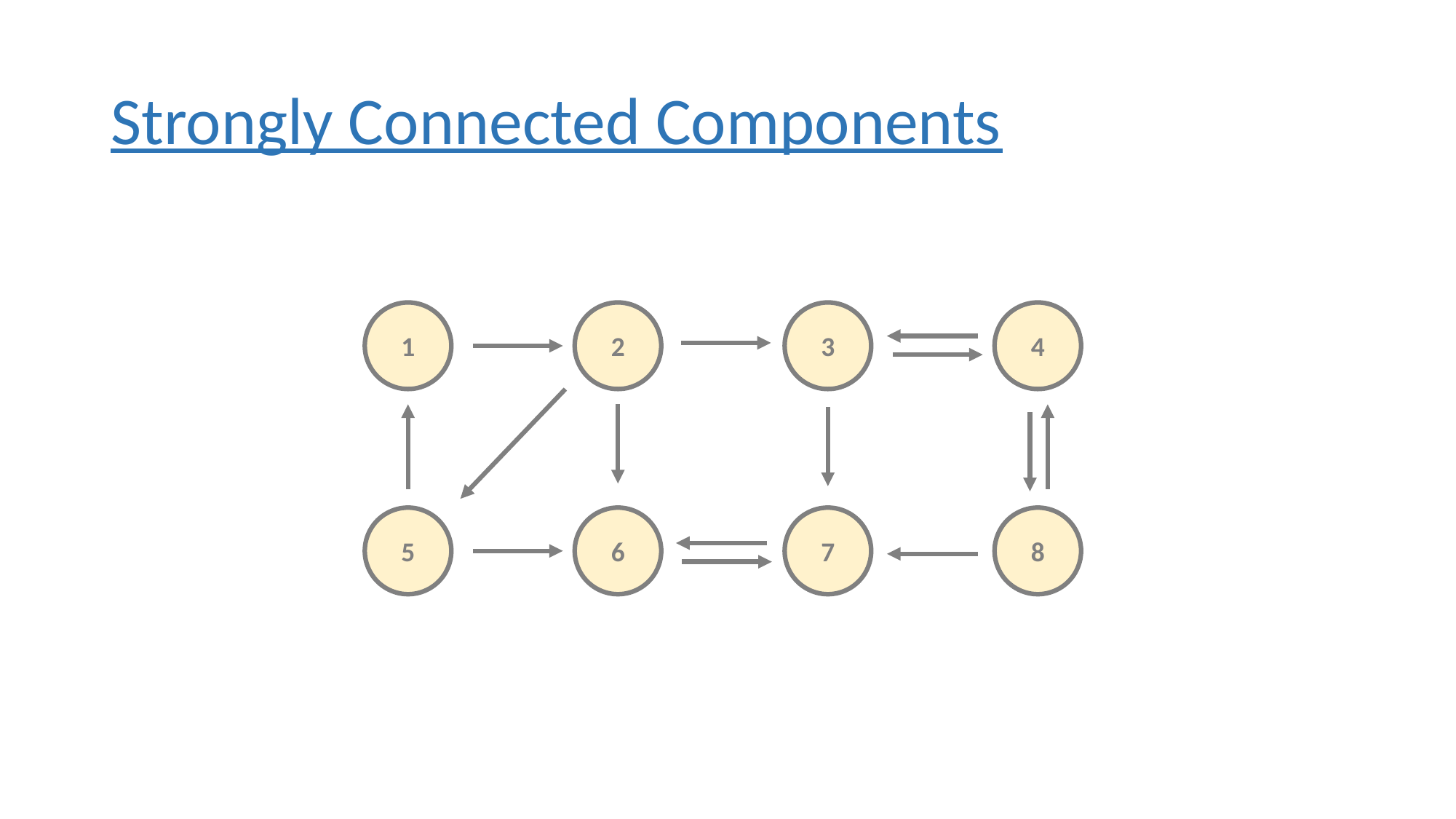

# Strongly Connected Components
1
2
3
4
5
6
7
8